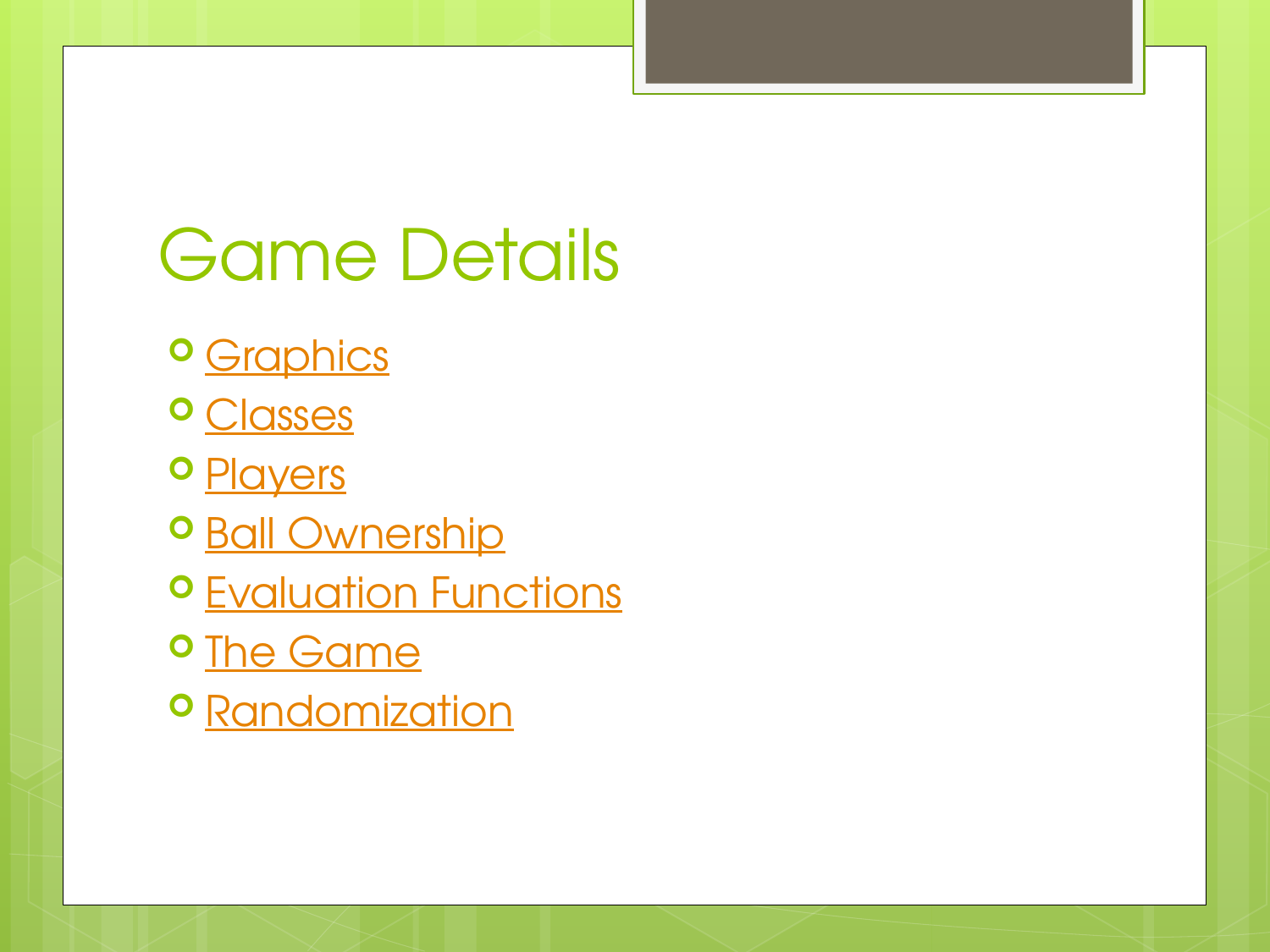

# Game Details
Graphics
Classes
Players
Ball Ownership
Evaluation Functions
The Game
Randomization